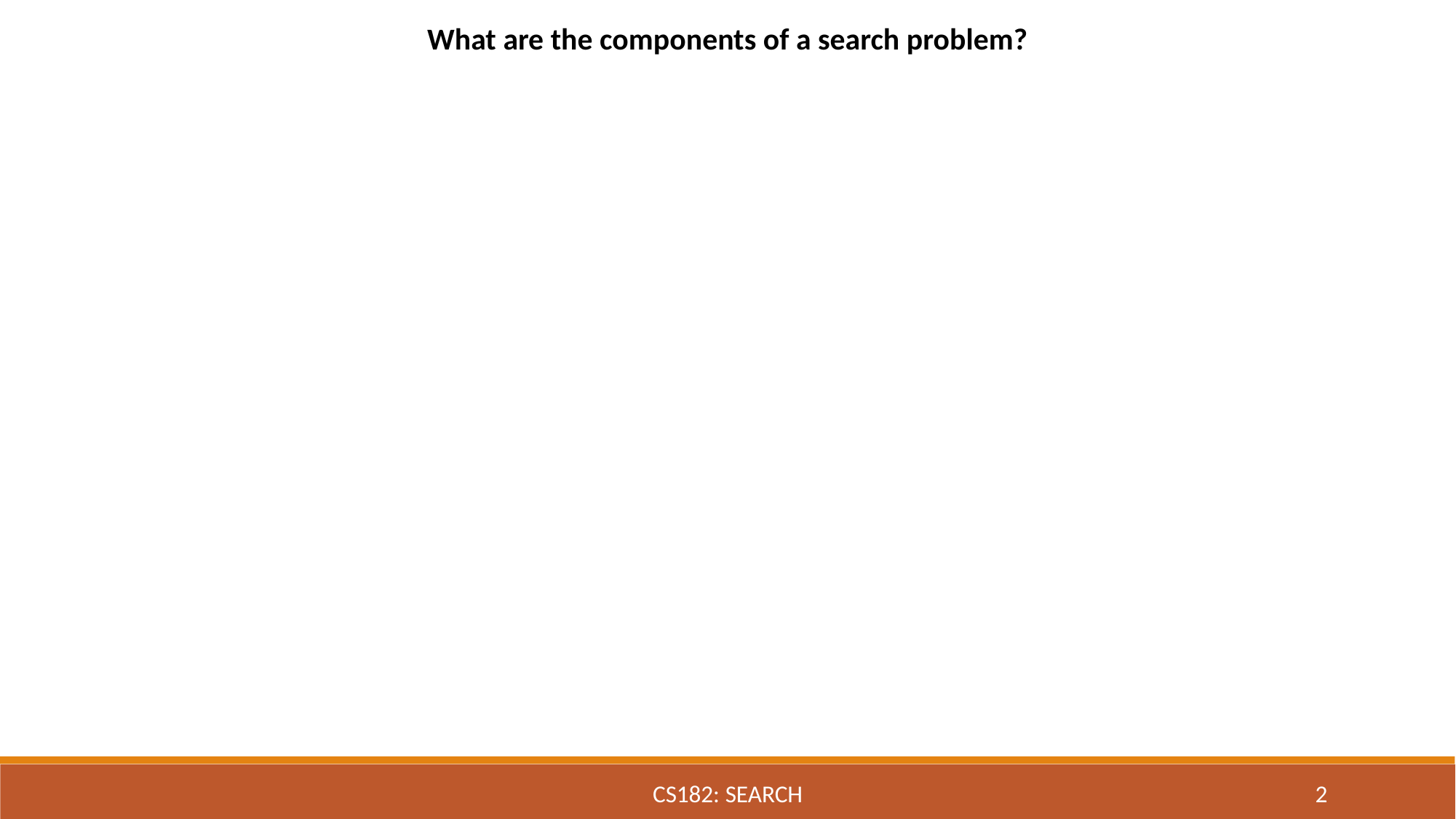

What are the components of a search problem?
CS182: SEARCH
2